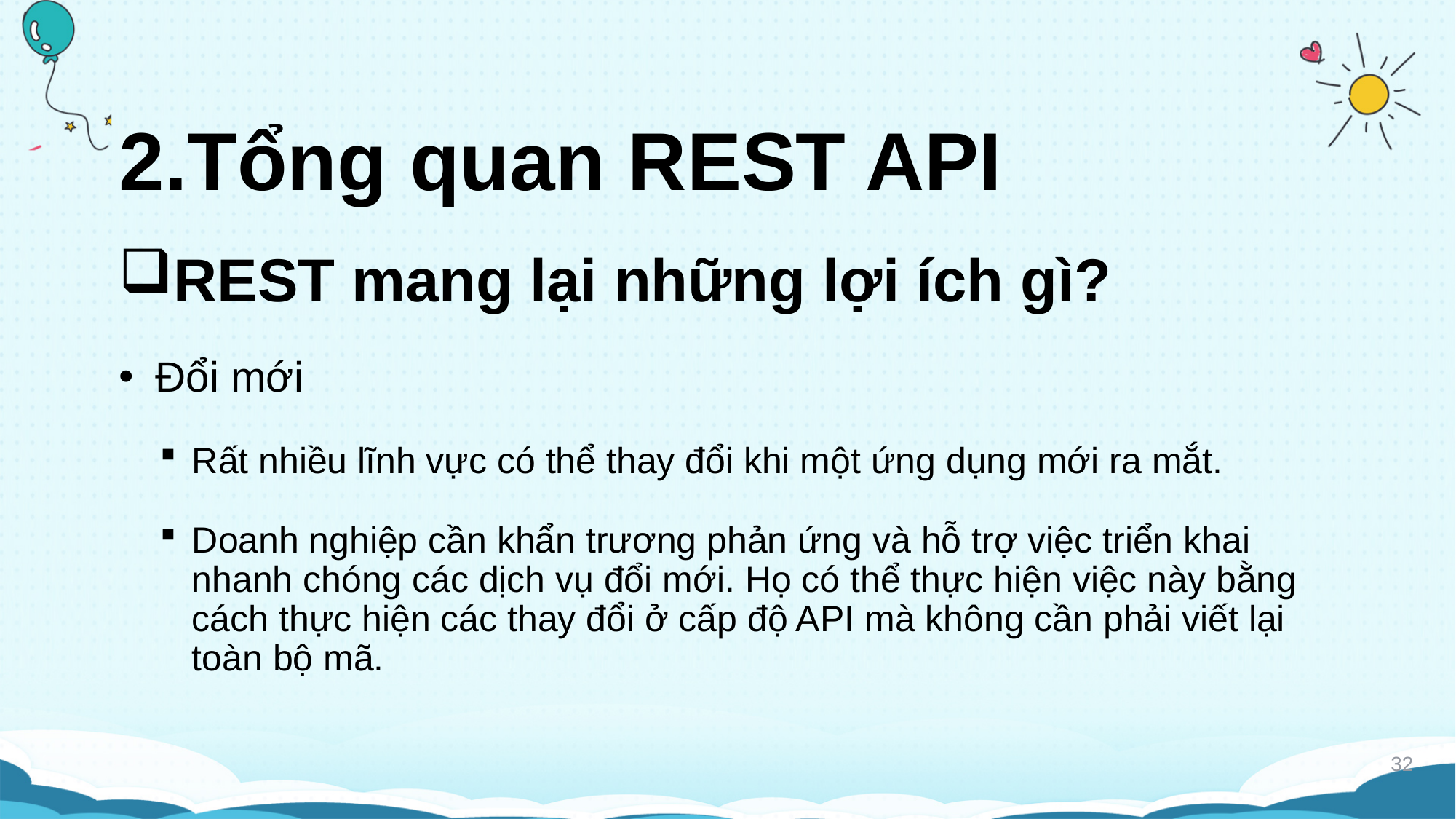

# 2.Tổng quan REST API
REST mang lại những lợi ích gì?
Đổi mới
Rất nhiều lĩnh vực có thể thay đổi khi một ứng dụng mới ra mắt.
Doanh nghiệp cần khẩn trương phản ứng và hỗ trợ việc triển khai nhanh chóng các dịch vụ đổi mới. Họ có thể thực hiện việc này bằng cách thực hiện các thay đổi ở cấp độ API mà không cần phải viết lại toàn bộ mã.
32